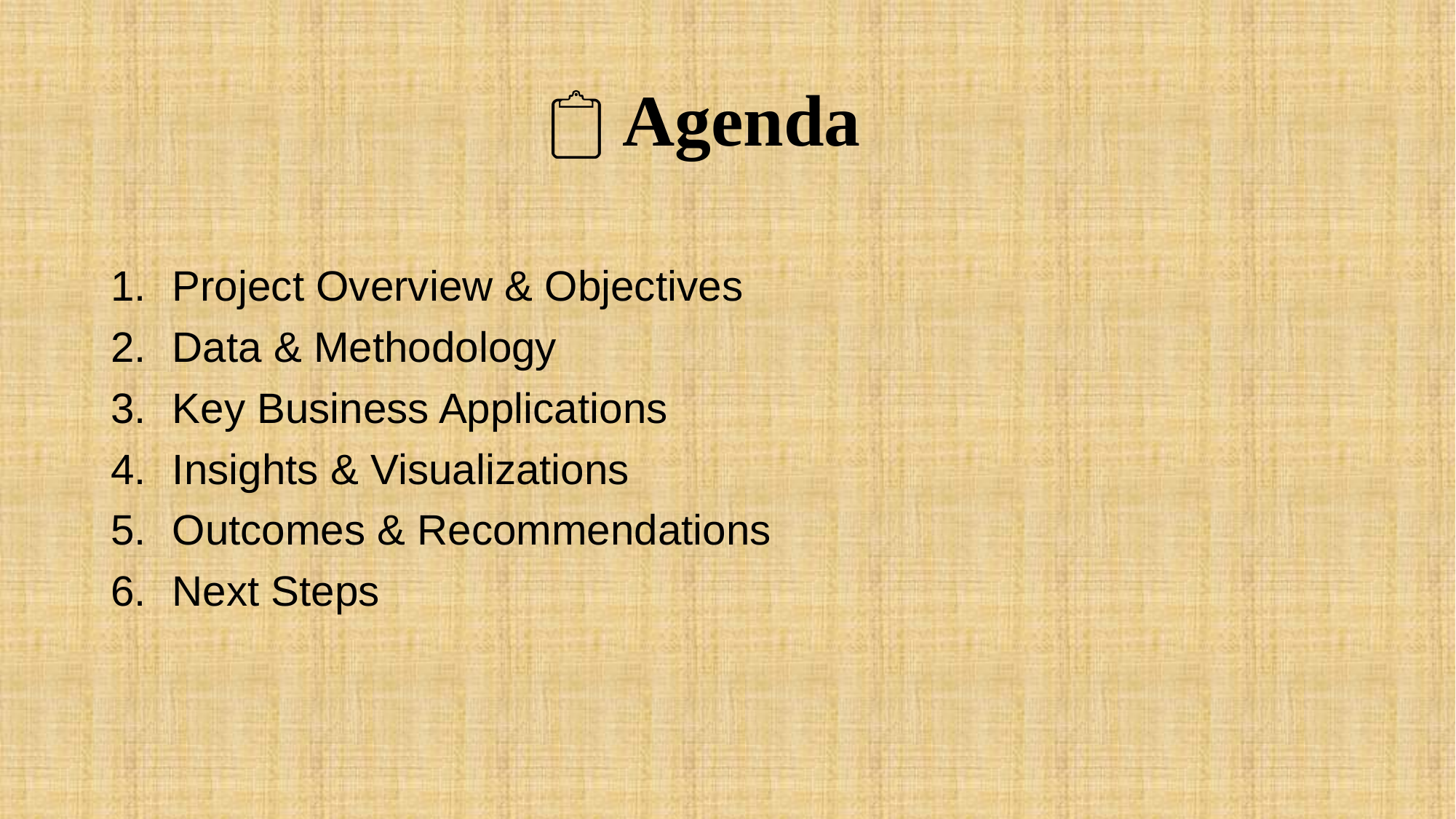

# 📋 Agenda
Project Overview & Objectives
Data & Methodology
Key Business Applications
Insights & Visualizations
Outcomes & Recommendations
Next Steps